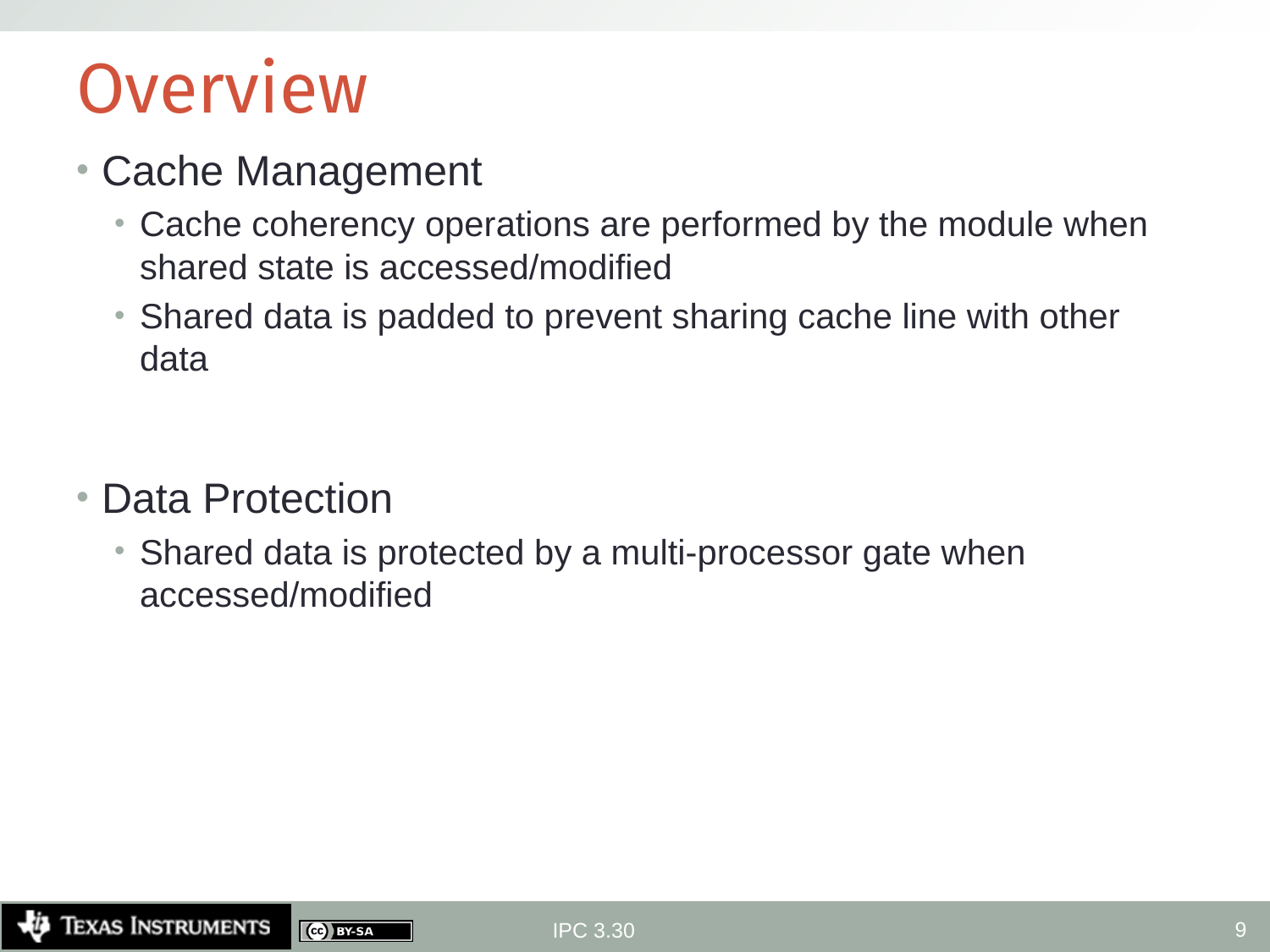

# Overview
Cache Management
Cache coherency operations are performed by the module when shared state is accessed/modified
Shared data is padded to prevent sharing cache line with other data

Data Protection
Shared data is protected by a multi-processor gate when accessed/modified
9
IPC 3.30